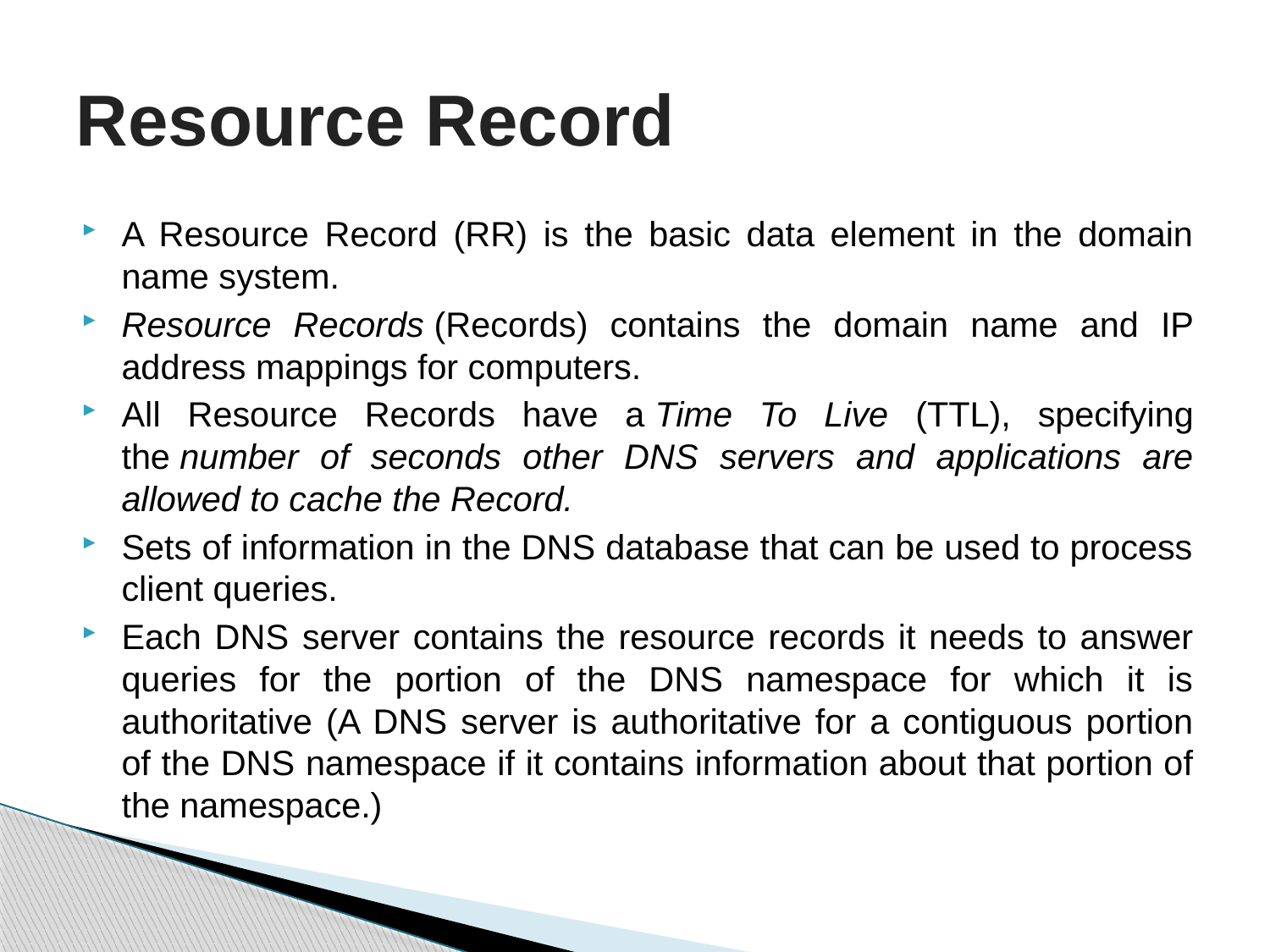

# Resource Record
A Resource Record (RR) is the basic data element in the domain name system.
Resource Records (Records) contains the domain name and IP address mappings for computers.
All Resource Records have a Time To Live (TTL), specifying the number of seconds other DNS servers and applications are allowed to cache the Record.
Sets of information in the DNS database that can be used to process client queries.
Each DNS server contains the resource records it needs to answer queries for the portion of the DNS namespace for which it is authoritative (A DNS server is authoritative for a contiguous portion of the DNS namespace if it contains information about that portion of the namespace.)